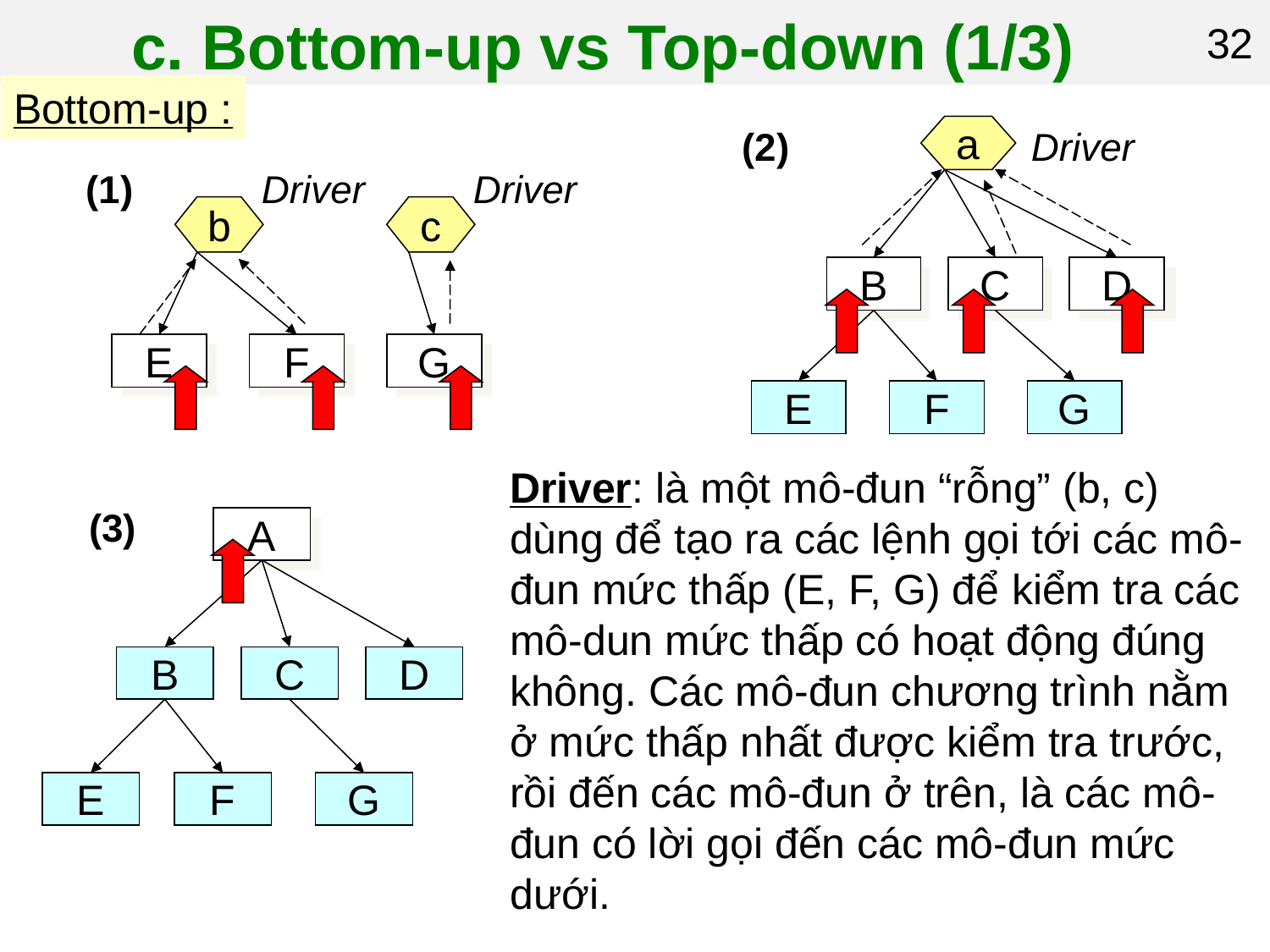

# c. Bottom-up vs Top-down (1/3)
32
Bottom-up :
(2)
a
Driver

B
C
D

E
F
G
(1)
Driver
Driver
b
c

E
F
G

Driver: là một mô-đun “rỗng” (b, c) dùng để tạo ra các lệnh gọi tới các mô-đun mức thấp (E, F, G) để kiểm tra các mô-dun mức thấp có hoạt động đúng không. Các mô-đun chương trình nằm ở mức thấp nhất được kiểm tra trước, rồi đến các mô-đun ở trên, là các mô-đun có lời gọi đến các mô-đun mức dưới.
(3)
A

B
C
D
E
F
G